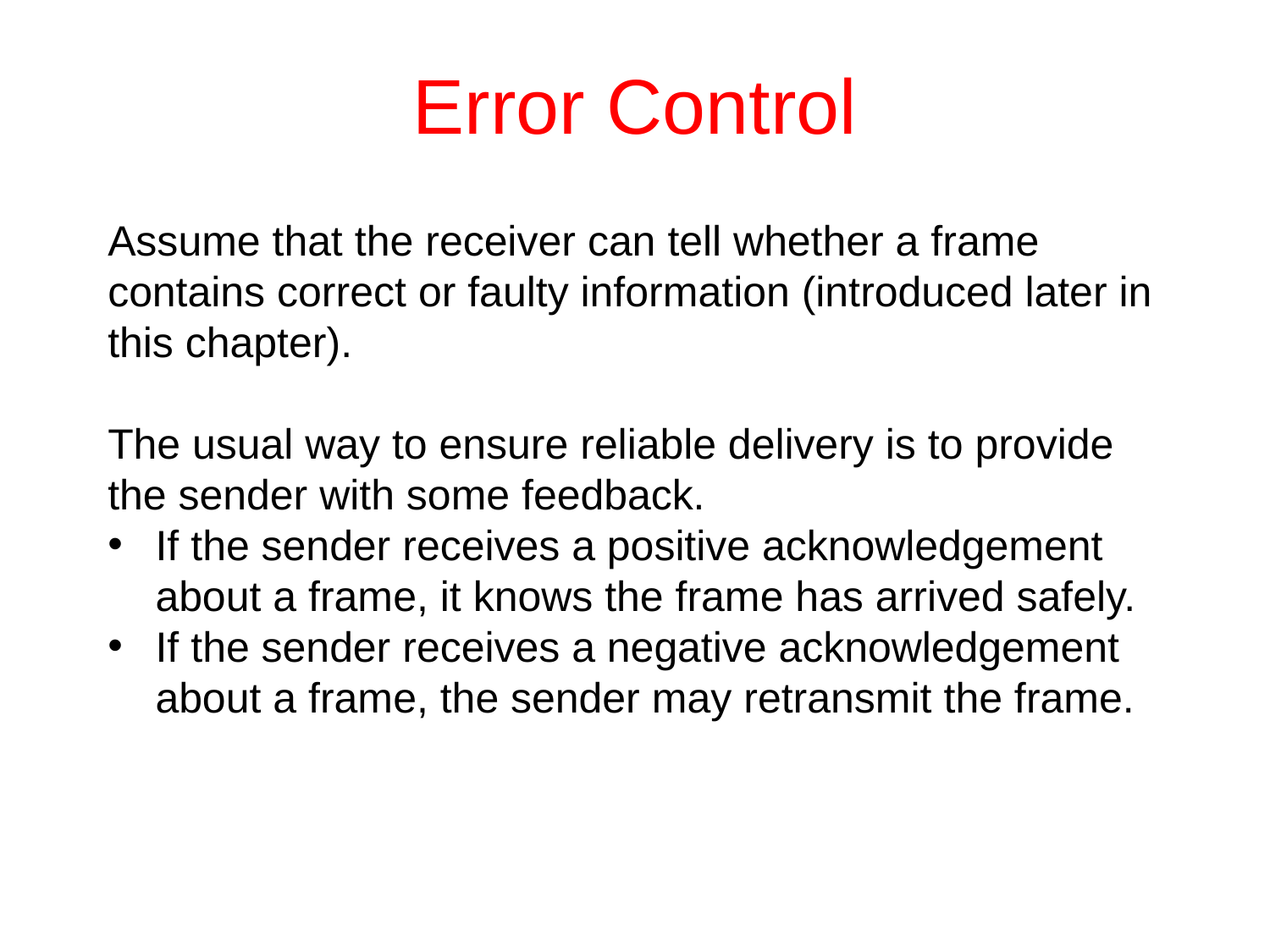

# Error Control
Assume that the receiver can tell whether a frame contains correct or faulty information (introduced later in this chapter).

The usual way to ensure reliable delivery is to provide the sender with some feedback.
If the sender receives a positive acknowledgement about a frame, it knows the frame has arrived safely.
If the sender receives a negative acknowledgement about a frame, the sender may retransmit the frame.